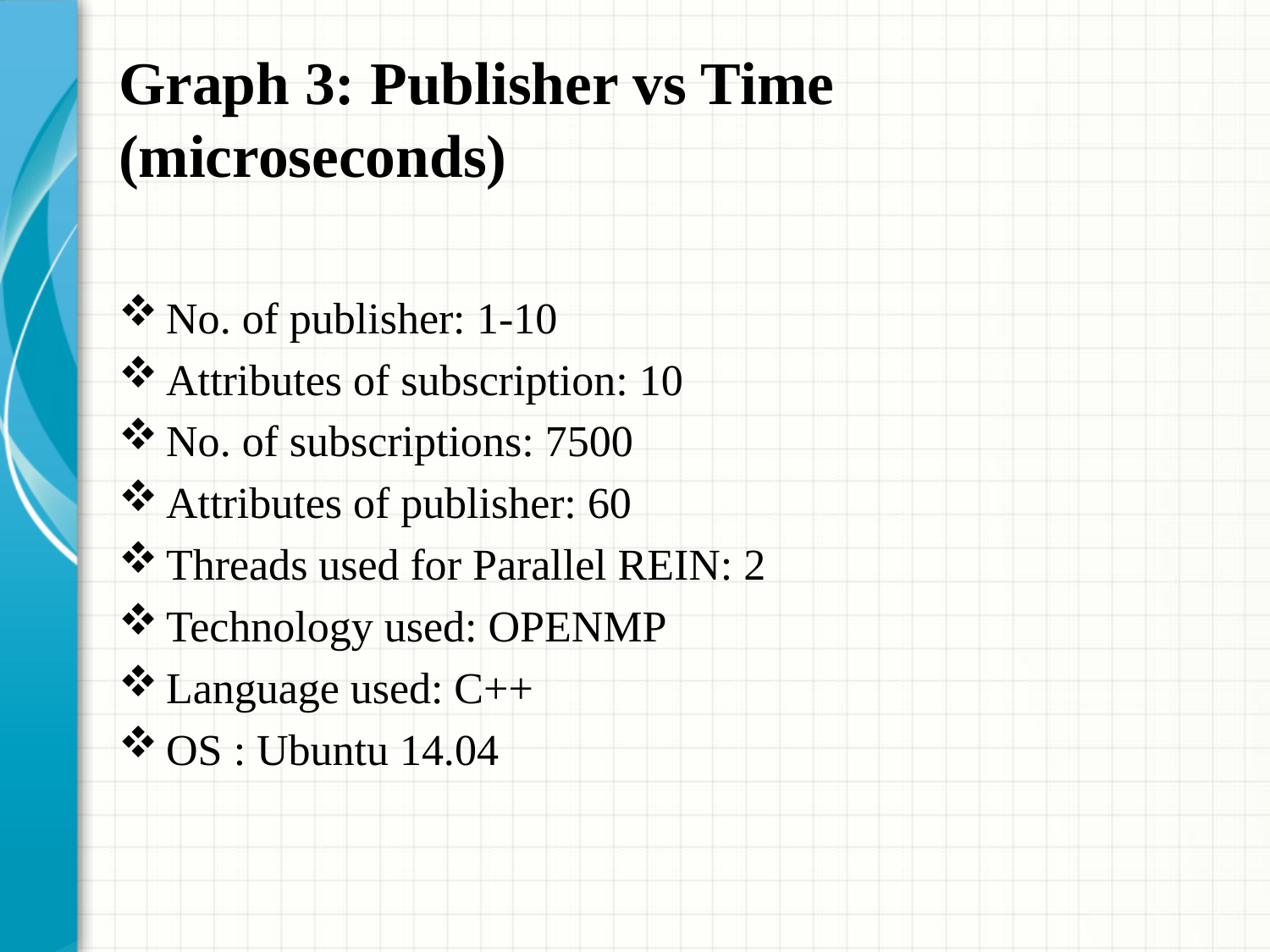

# Graph 3: Publisher vs Time (microseconds)

No. of publisher: 1-10
Attributes of subscription: 10
No. of subscriptions: 7500
Attributes of publisher: 60
Threads used for Parallel REIN: 2
Technology used: OPENMP
Language used: C++
OS : Ubuntu 14.04